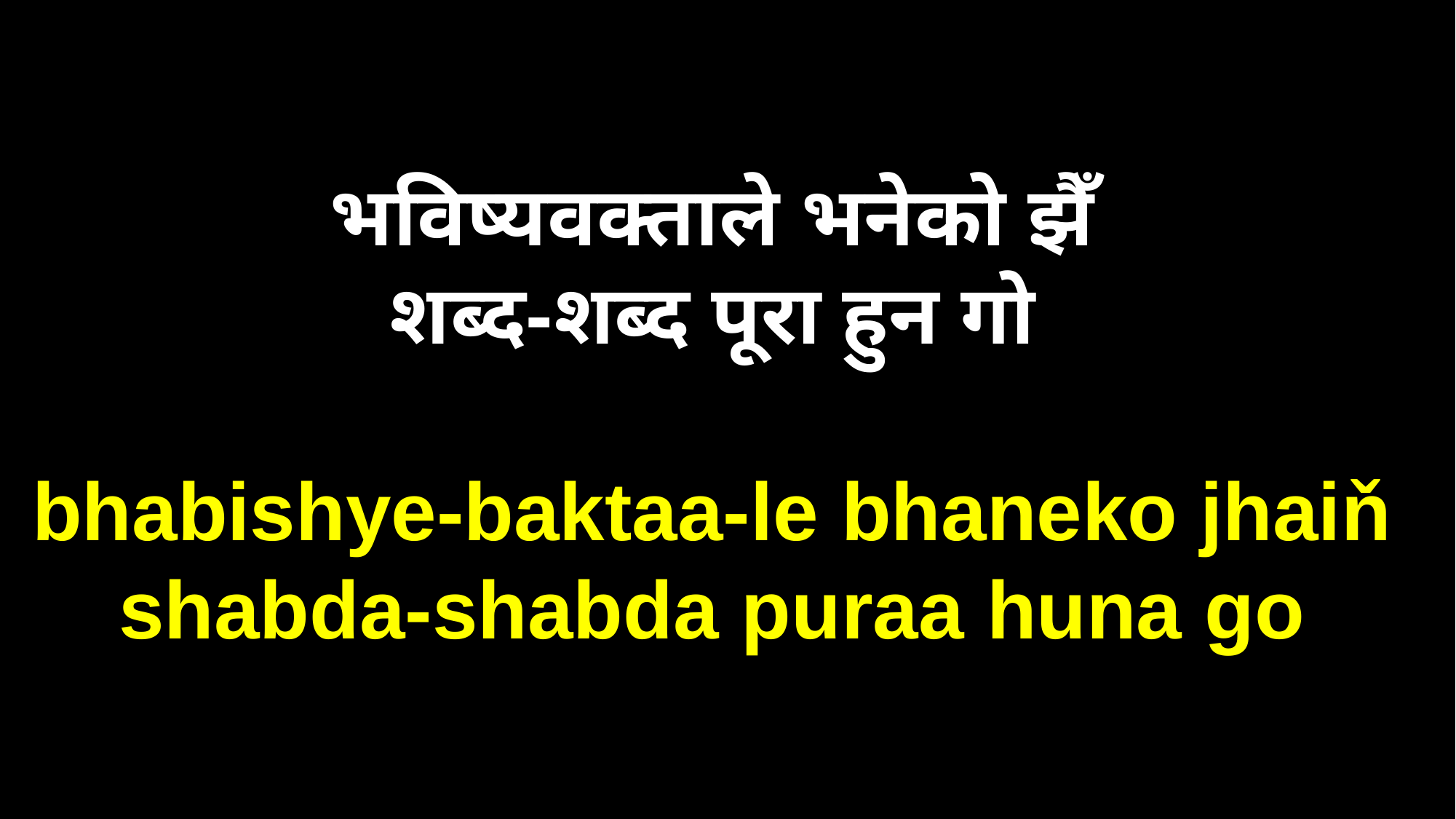

भविष्यवक्ताले भनेको झैँ
शब्द-शब्द पूरा हुन गो

bhabishye-baktaa-le bhaneko jhaiň
shabda-shabda puraa huna go